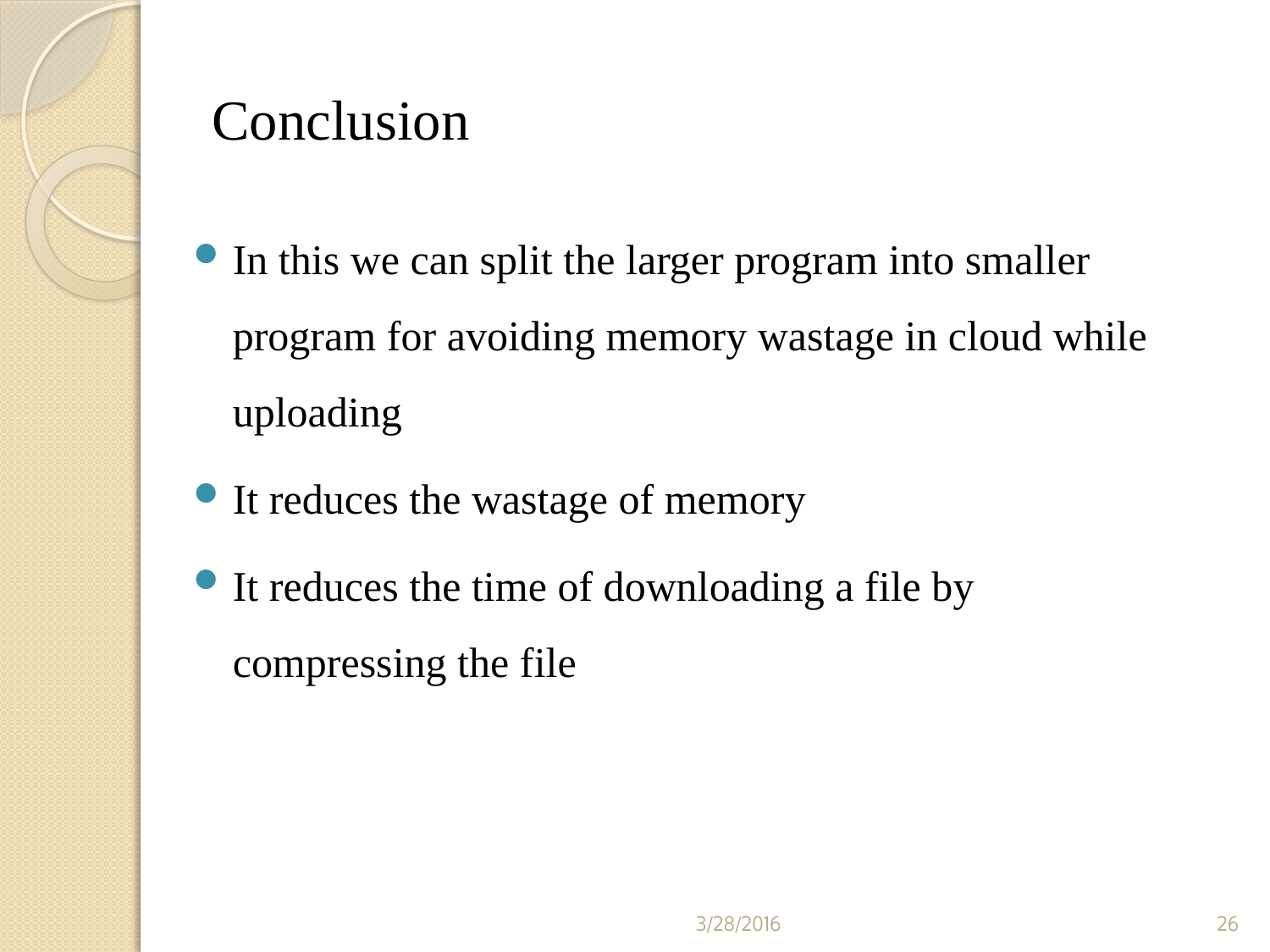

# Conclusion
In this we can split the larger program into smaller program for avoiding memory wastage in cloud while uploading
It reduces the wastage of memory
It reduces the time of downloading a file by compressing the file
3/28/2016
26